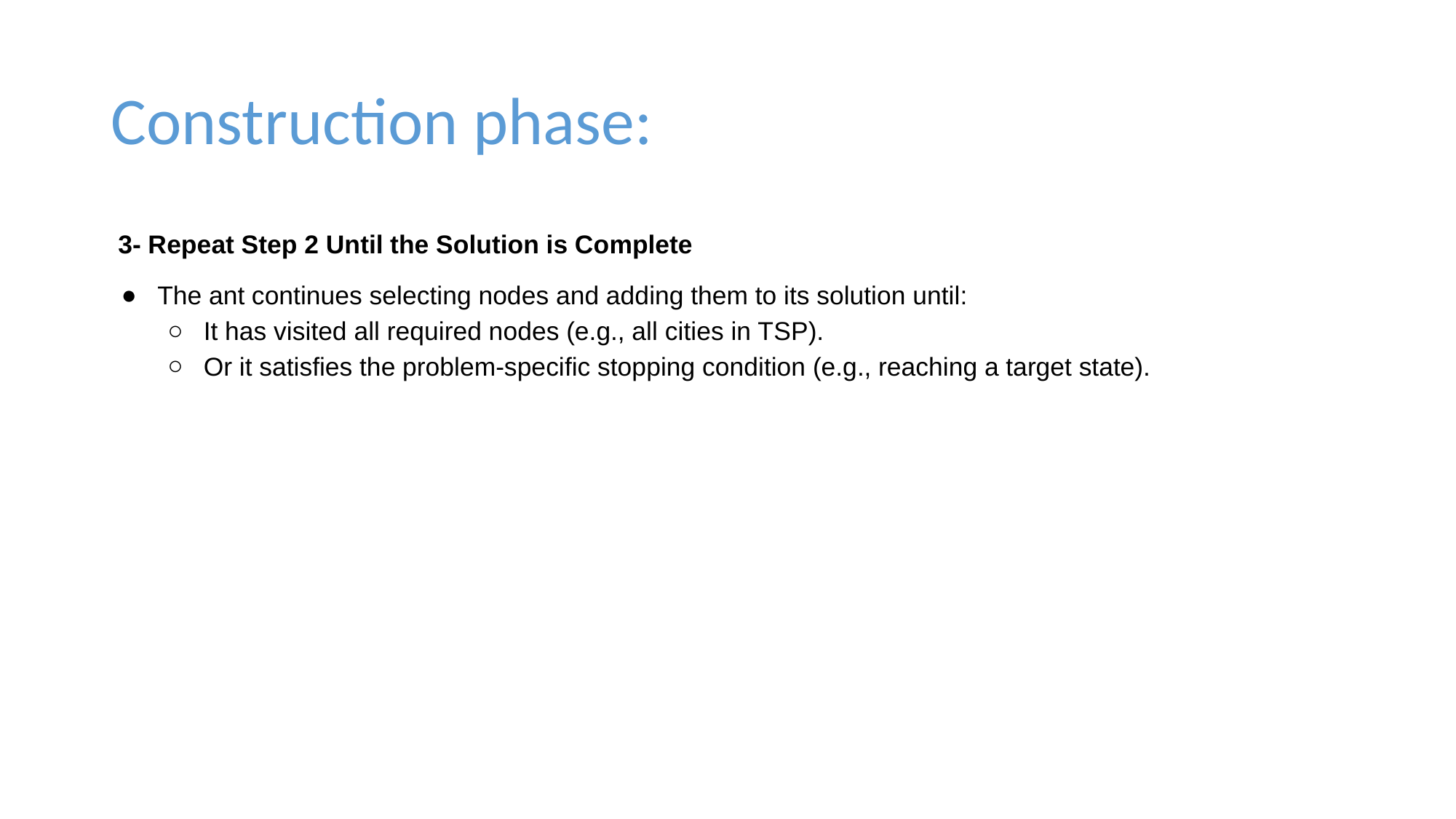

# Construction phase:
 3- Repeat Step 2 Until the Solution is Complete
The ant continues selecting nodes and adding them to its solution until:
It has visited all required nodes (e.g., all cities in TSP).
Or it satisfies the problem-specific stopping condition (e.g., reaching a target state).